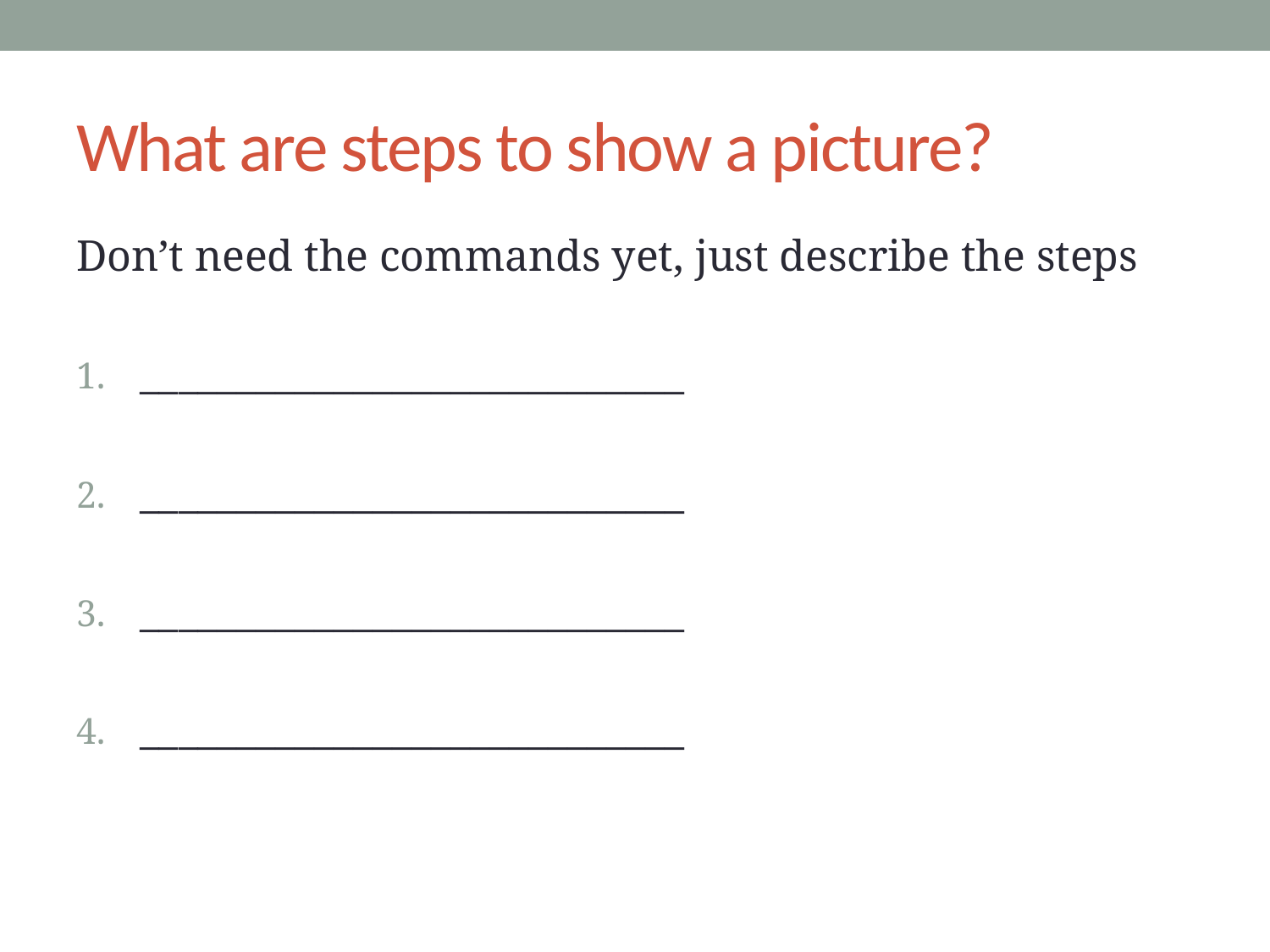

# What are steps to show a picture?
Don’t need the commands yet, just describe the steps

____________________________

____________________________

____________________________

____________________________